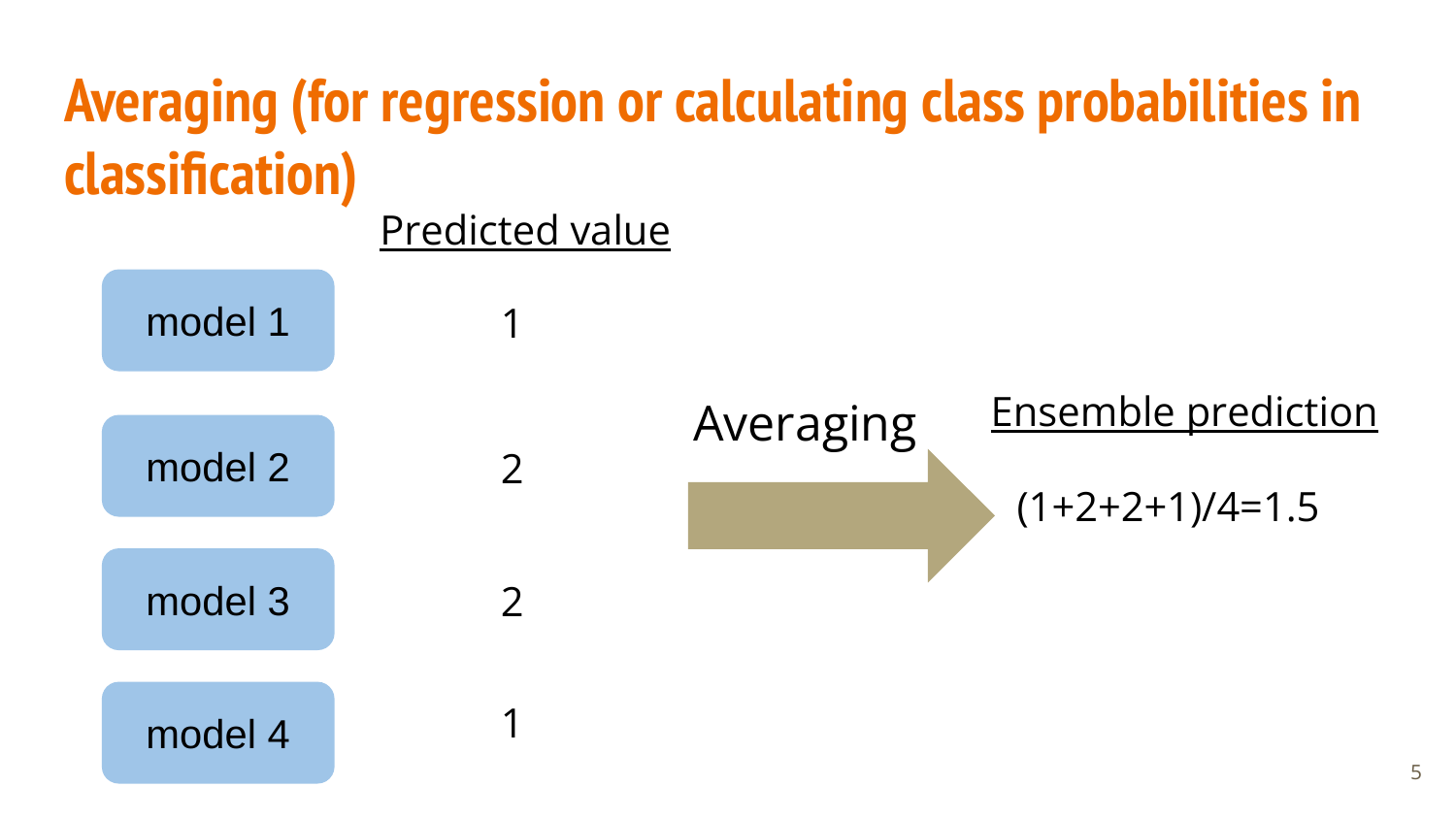

# Averaging (for regression or calculating class probabilities in classification)
Predicted value
model 1
1
Ensemble prediction
Averaging
model 2
2

(1+2+2+1)/4=1.5
model 3
2
model 4
1
5